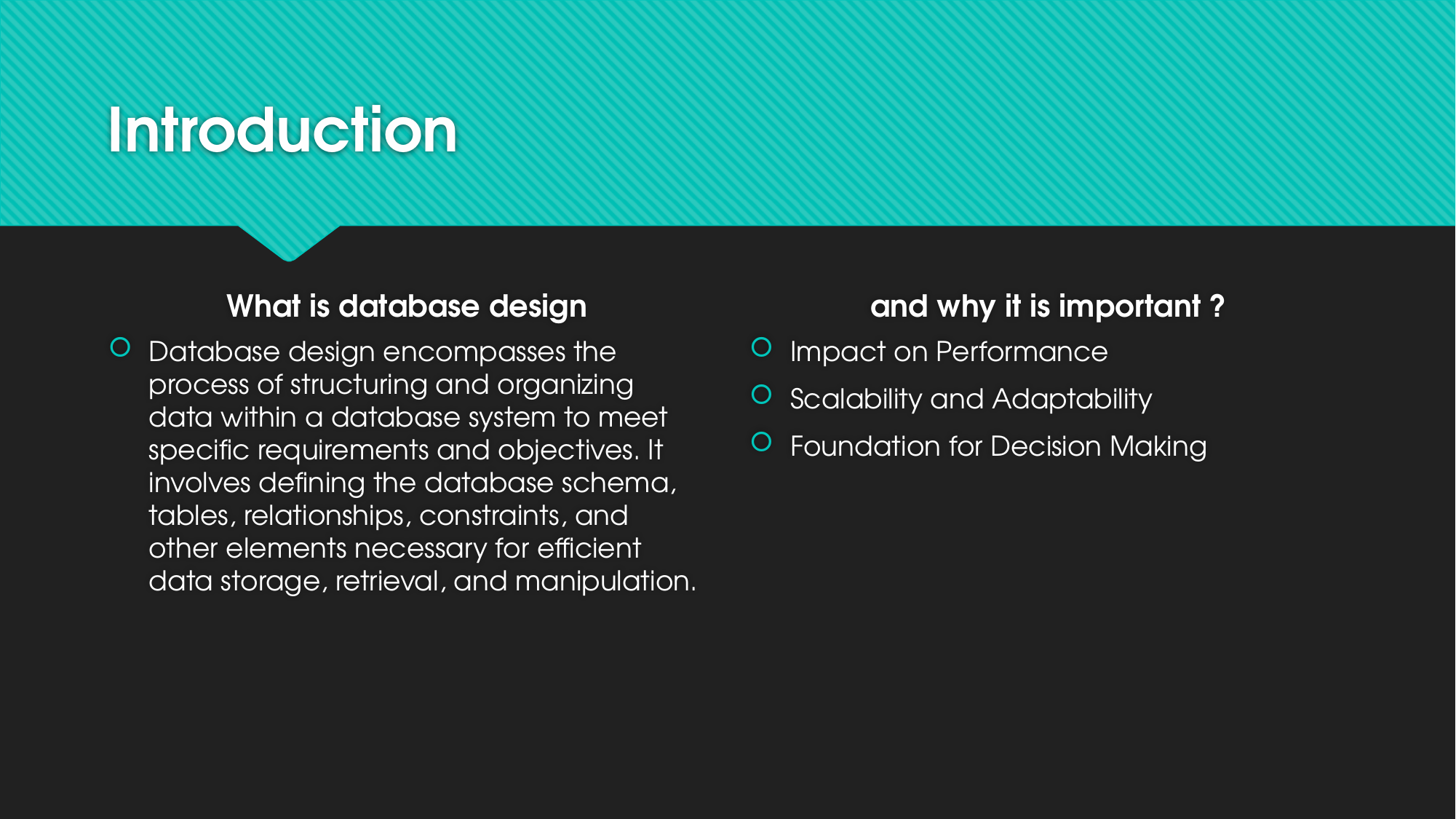

# Introduction
What is database design
and why it is important ?
Database design encompasses the process of structuring and organizing data within a database system to meet specific requirements and objectives. It involves defining the database schema, tables, relationships, constraints, and other elements necessary for efficient data storage, retrieval, and manipulation.
Impact on Performance
Scalability and Adaptability
Foundation for Decision Making